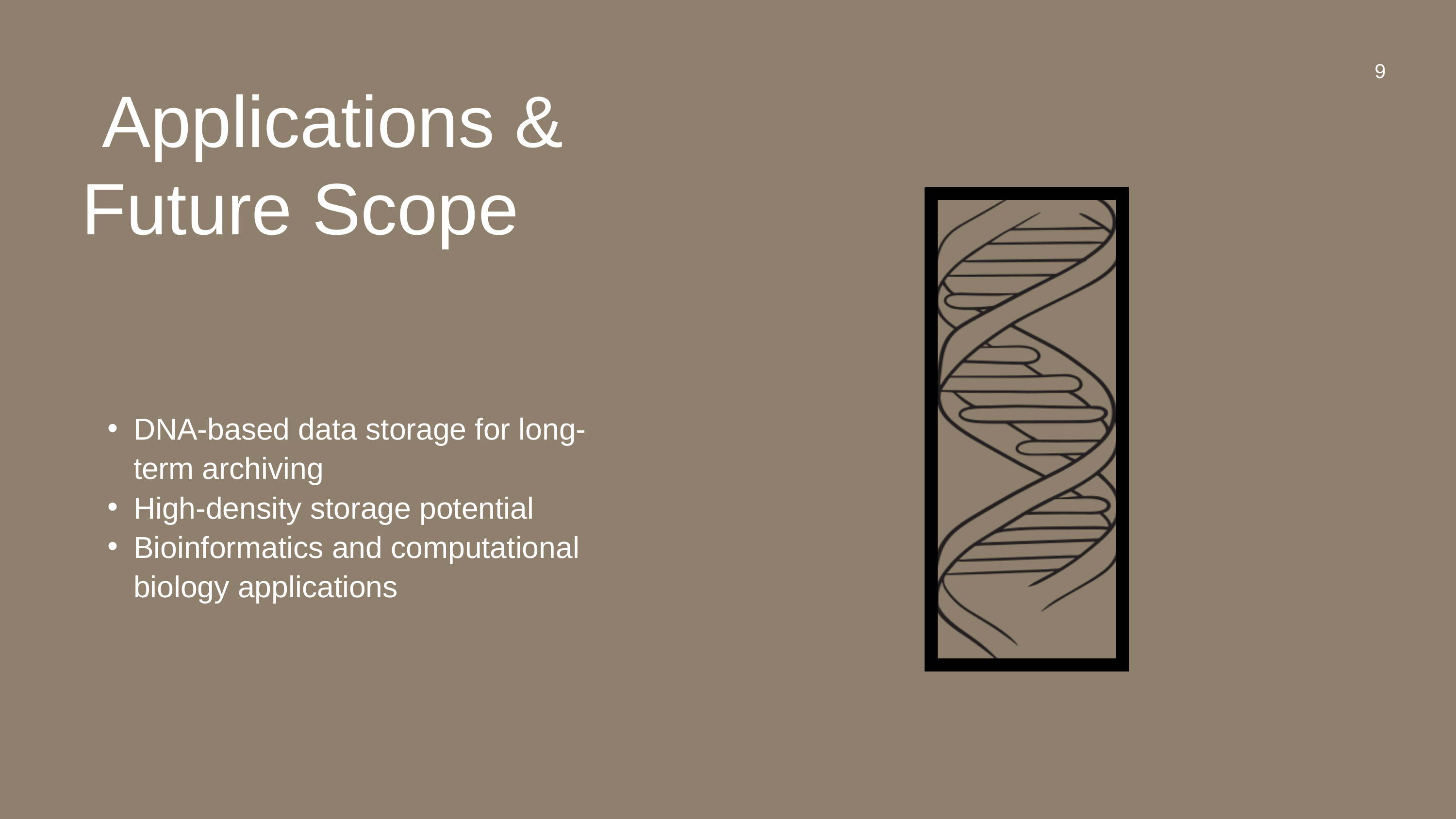

9
 Applications & Future Scope

DNA-based data storage for long-term archiving
High-density storage potential
Bioinformatics and computational biology applications